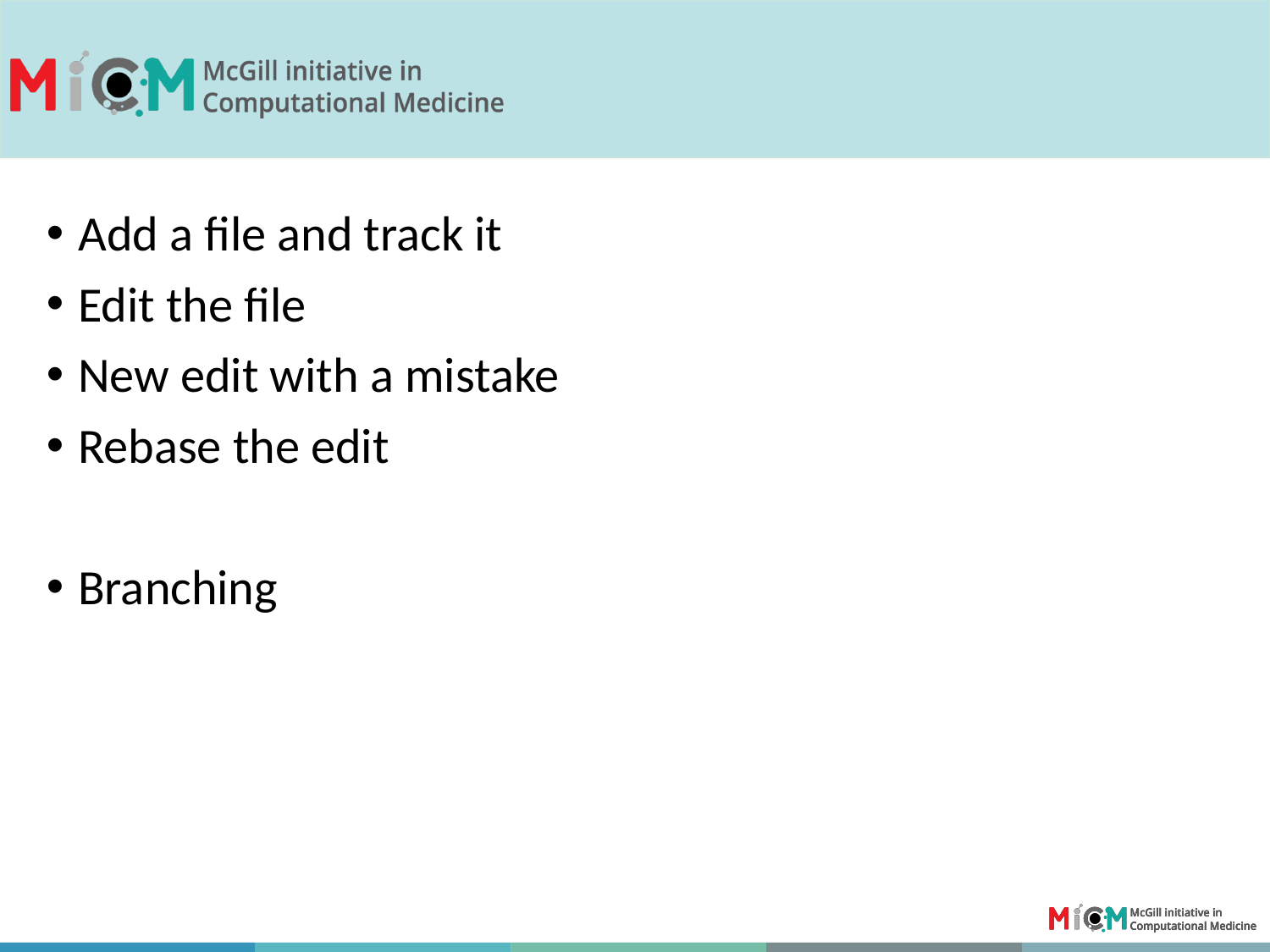

Add a file and track it
Edit the file
New edit with a mistake
Rebase the edit

Branching